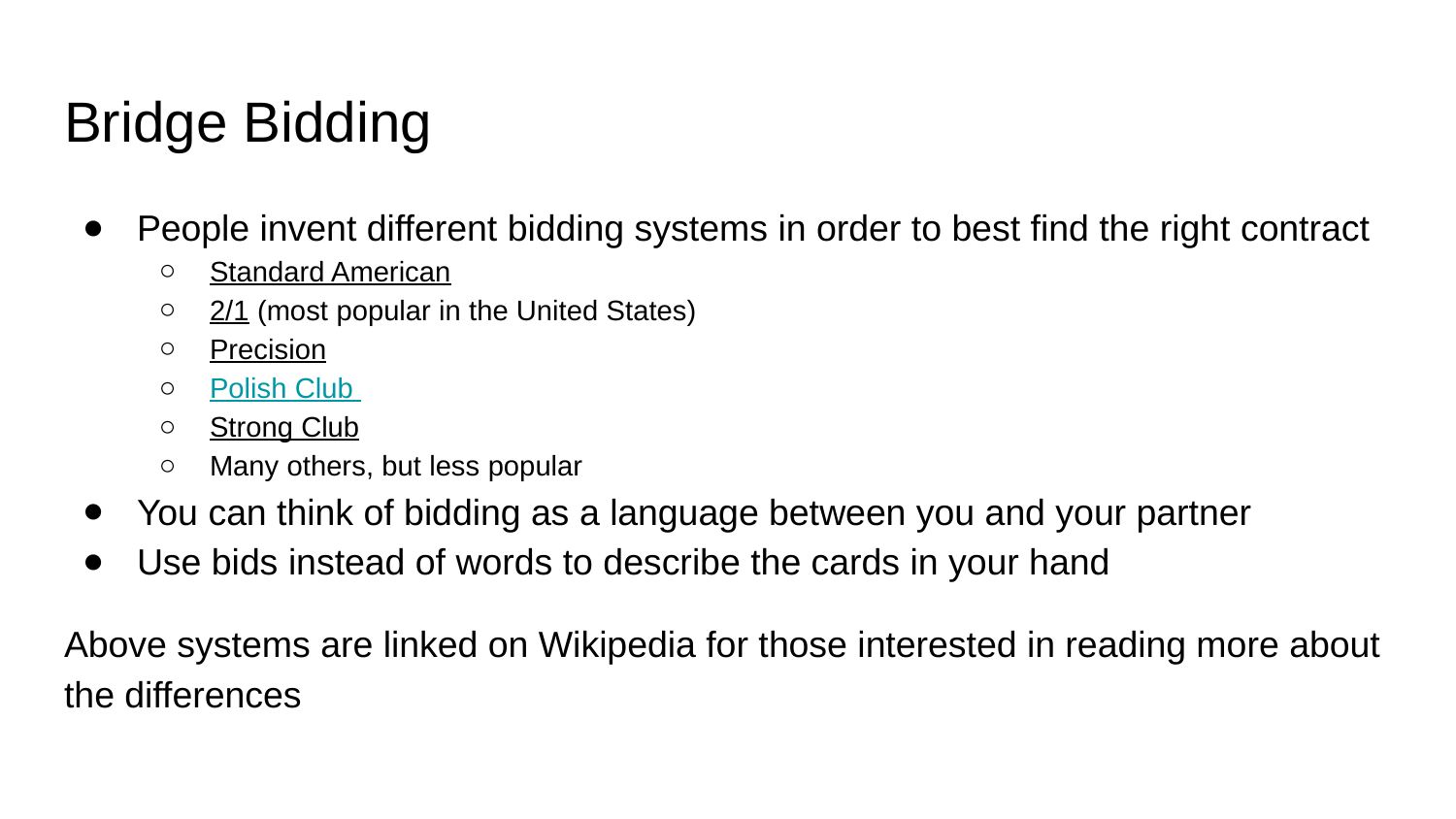

# Bridge Bidding
People invent different bidding systems in order to best find the right contract
Standard American
2/1 (most popular in the United States)
Precision
Polish Club
Strong Club
Many others, but less popular
You can think of bidding as a language between you and your partner
Use bids instead of words to describe the cards in your hand
Above systems are linked on Wikipedia for those interested in reading more about the differences